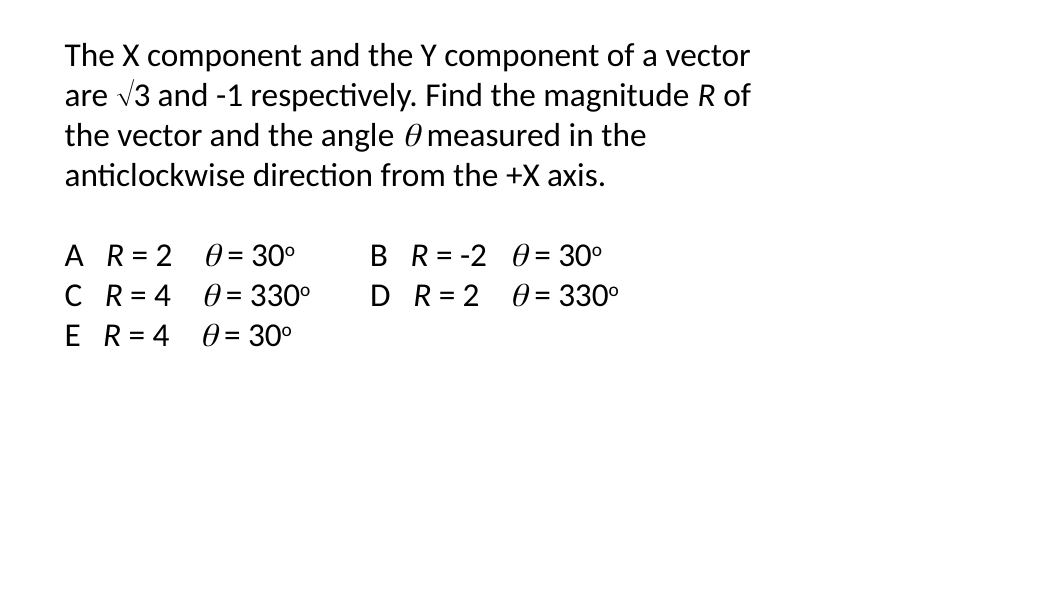

The X component and the Y component of a vector are √3 and -1 respectively. Find the magnitude R of the vector and the angle θ measured in the anticlockwise direction from the +X axis.

A   R = 2    θ = 30o          B   R = -2   θ = 30o
C   R = 4    θ = 330o        D   R = 2    θ = 330o
E   R = 4    θ = 30o